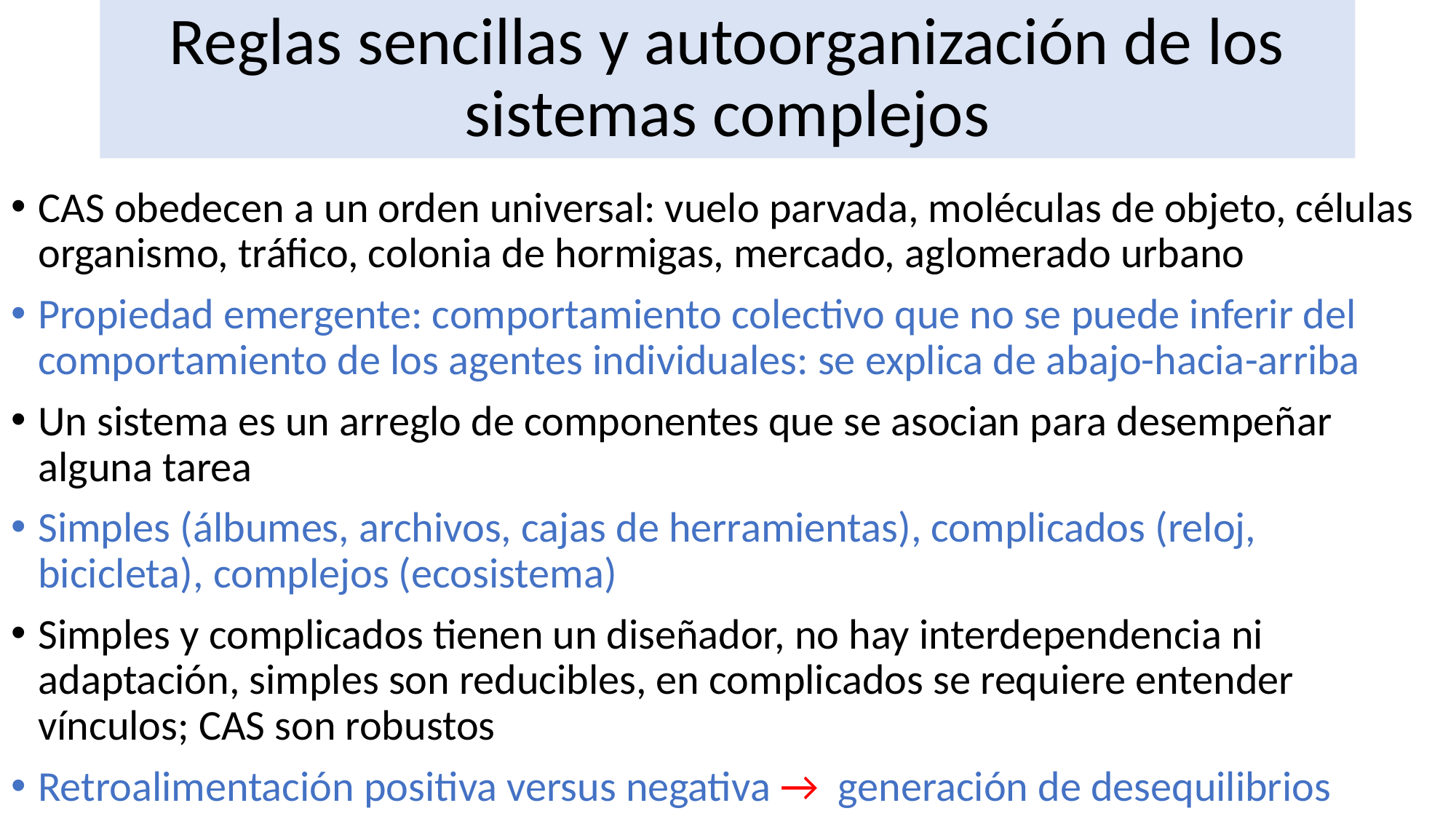

# Reglas sencillas y autoorganización de los sistemas complejos
CAS obedecen a un orden universal: vuelo parvada, moléculas de objeto, células organismo, tráfico, colonia de hormigas, mercado, aglomerado urbano
Propiedad emergente: comportamiento colectivo que no se puede inferir del comportamiento de los agentes individuales: se explica de abajo-hacia-arriba
Un sistema es un arreglo de componentes que se asocian para desempeñar alguna tarea
Simples (álbumes, archivos, cajas de herramientas), complicados (reloj, bicicleta), complejos (ecosistema)
Simples y complicados tienen un diseñador, no hay interdependencia ni adaptación, simples son reducibles, en complicados se requiere entender vínculos; CAS son robustos
Retroalimentación positiva versus negativa →  generación de desequilibrios